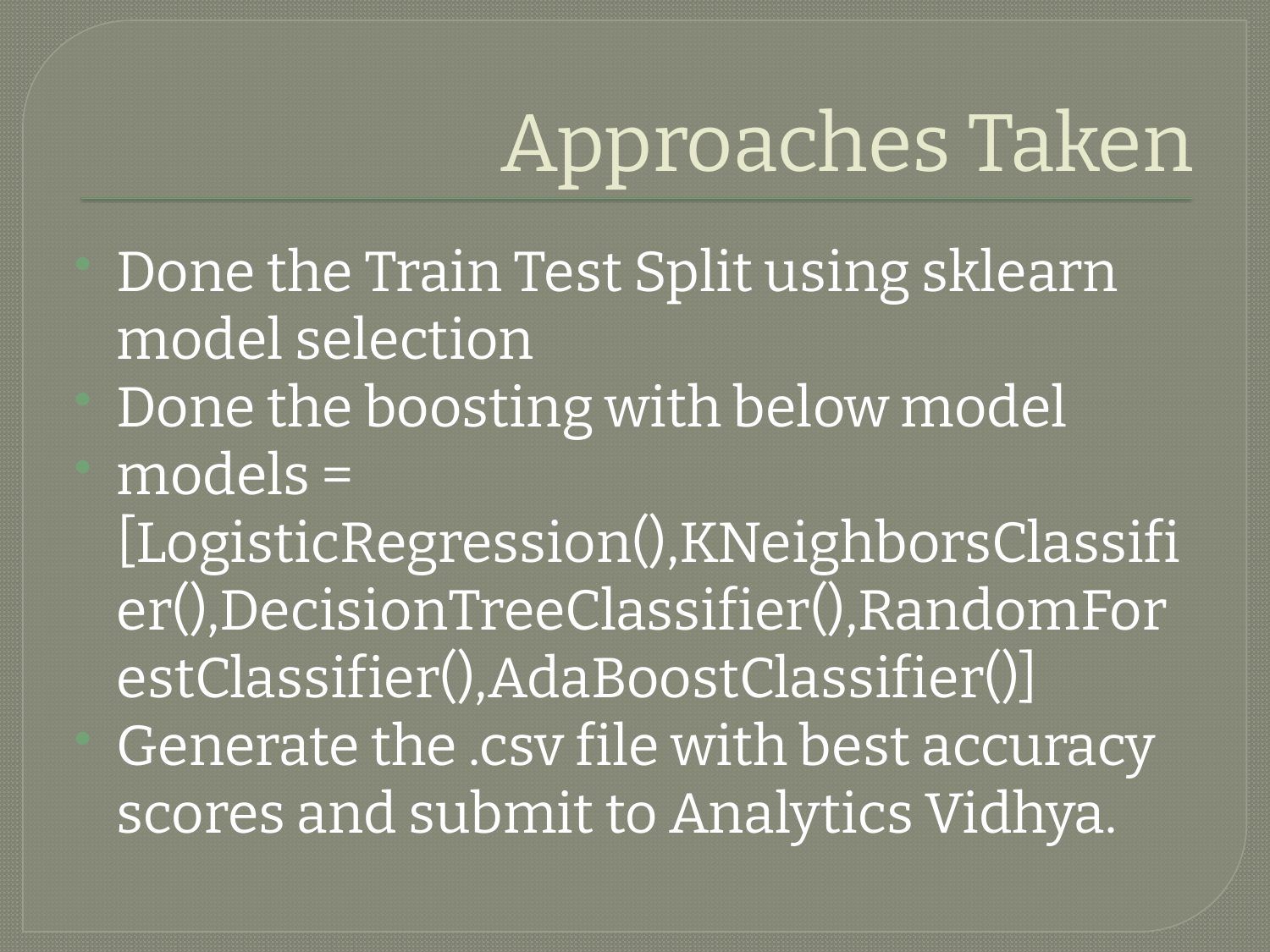

# Approaches Taken
Done the Train Test Split using sklearn model selection
Done the boosting with below model
models = [LogisticRegression(),KNeighborsClassifier(),DecisionTreeClassifier(),RandomForestClassifier(),AdaBoostClassifier()]
Generate the .csv file with best accuracy scores and submit to Analytics Vidhya.